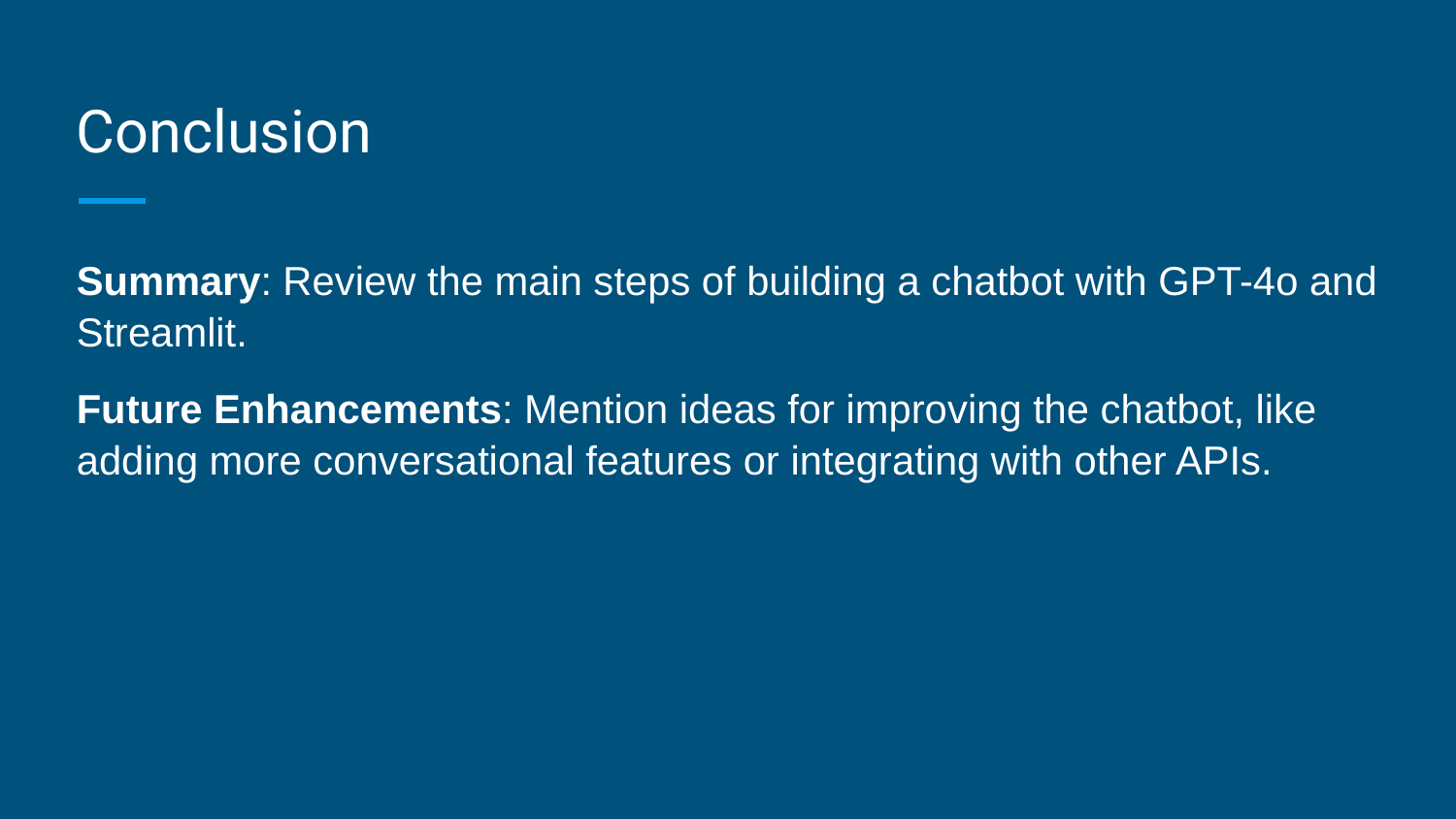

# Conclusion
Summary: Review the main steps of building a chatbot with GPT-4o and Streamlit.
Future Enhancements: Mention ideas for improving the chatbot, like adding more conversational features or integrating with other APIs.